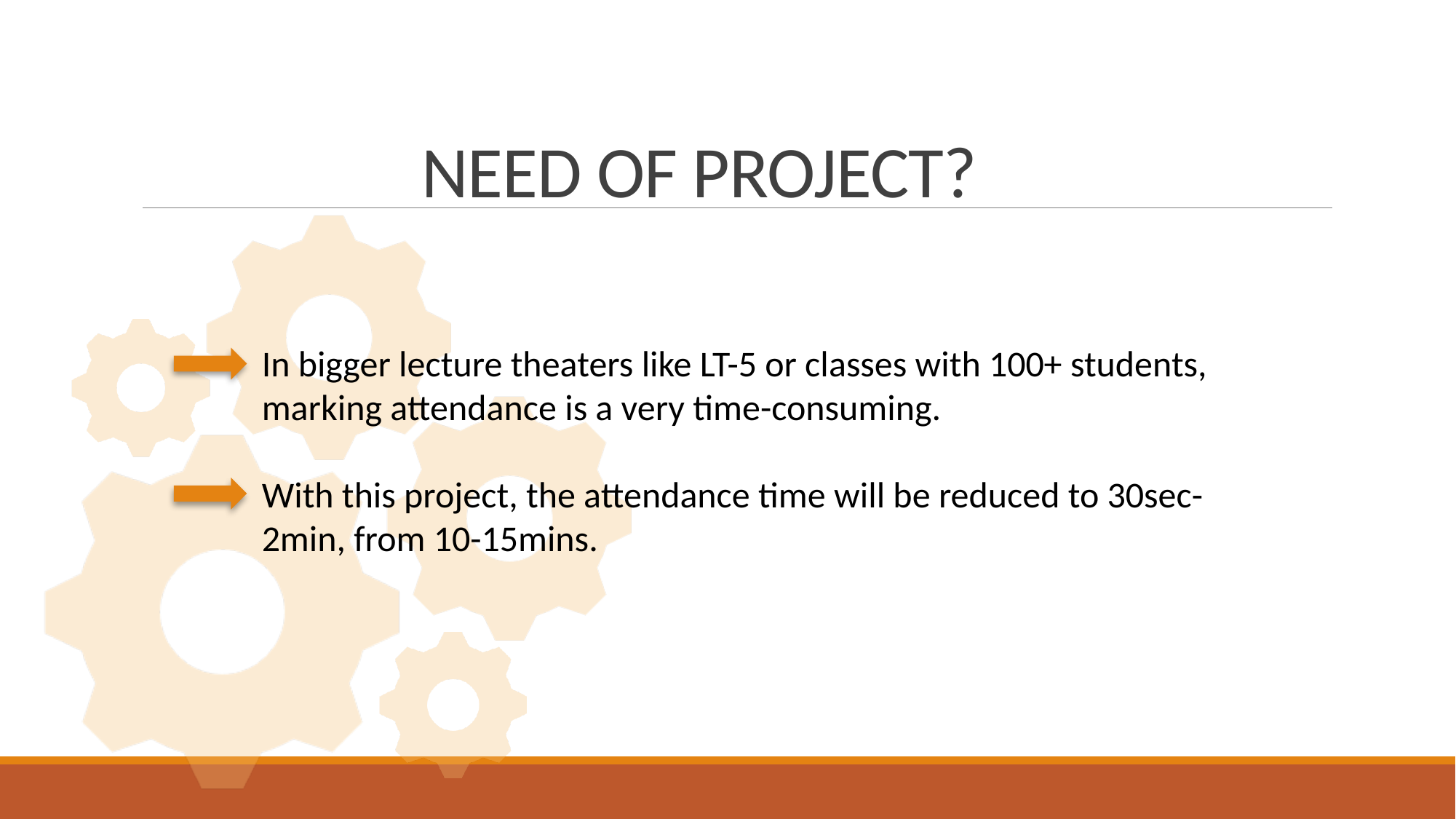

# NEED OF PROJECT?
In bigger lecture theaters like LT-5 or classes with 100+ students, marking attendance is a very time-consuming.

With this project, the attendance time will be reduced to 30sec- 2min, from 10-15mins.